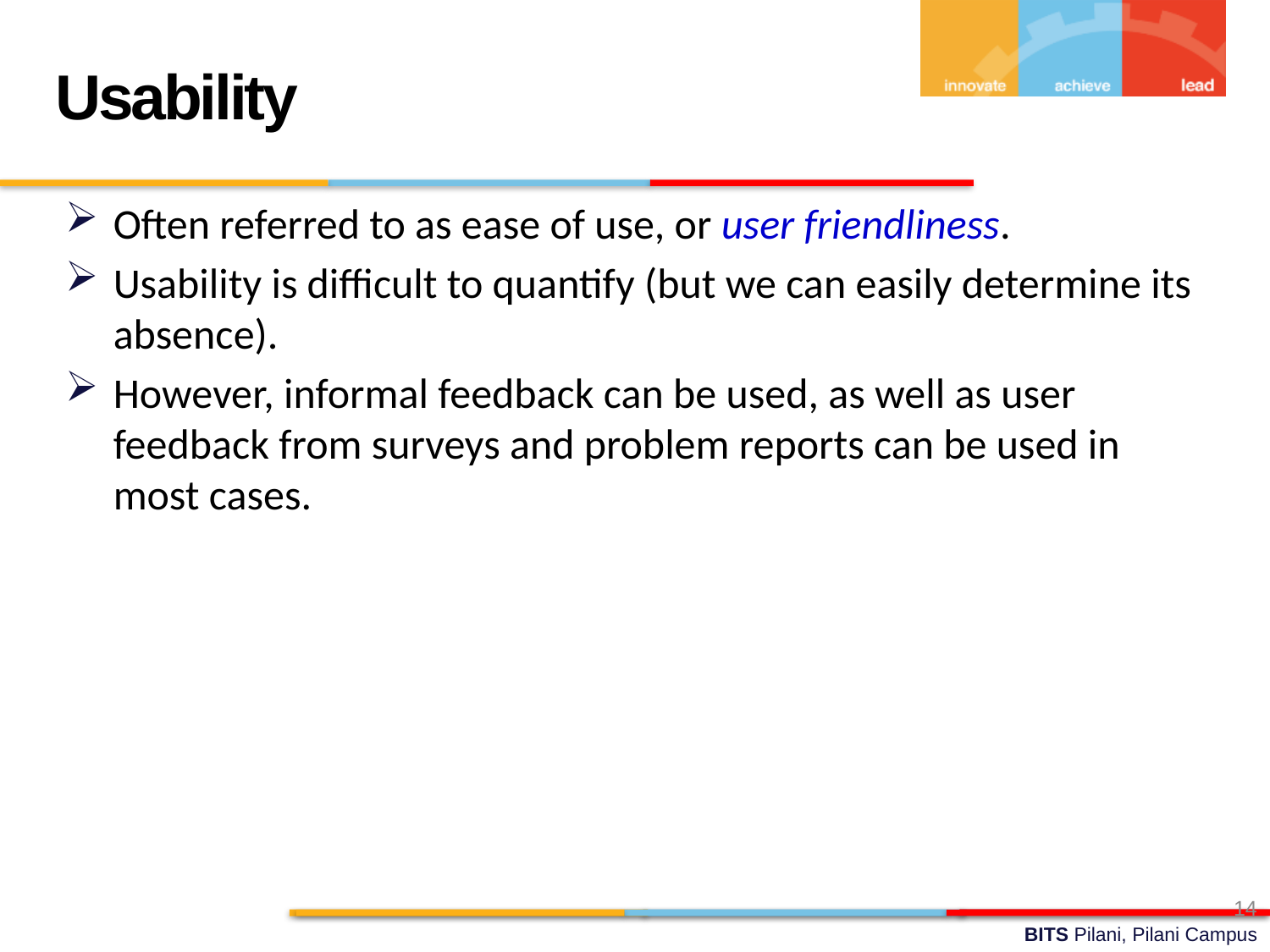

Usability
Often referred to as ease of use, or user friendliness.
Usability is difficult to quantify (but we can easily determine its absence).
However, informal feedback can be used, as well as user feedback from surveys and problem reports can be used in most cases.
14